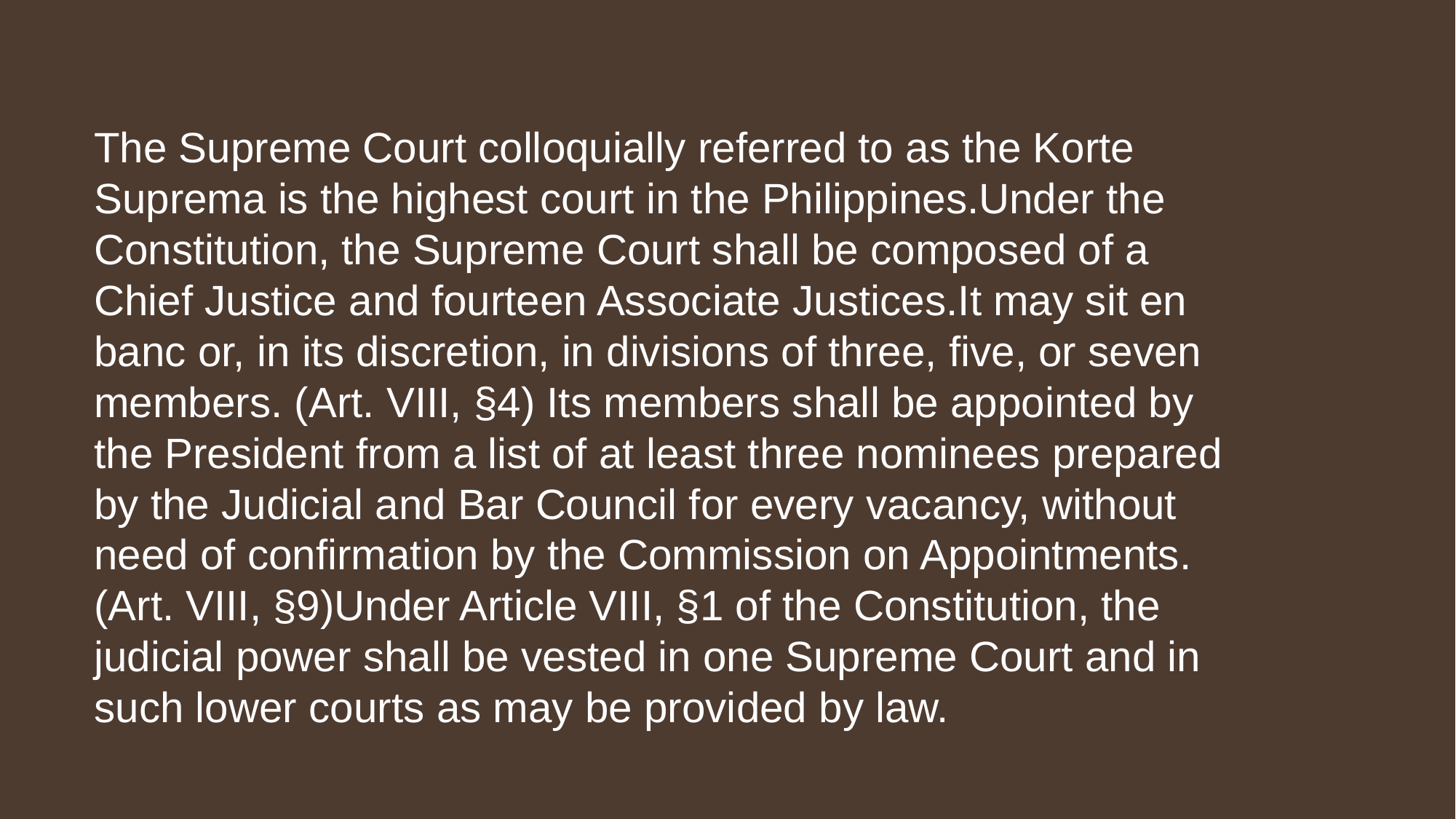

The Supreme Court colloquially referred to as the Korte Suprema is the highest court in the Philippines.Under the Constitution, the Supreme Court shall be composed of a Chief Justice and fourteen Associate Justices.It may sit en banc or, in its discretion, in divisions of three, five, or seven members. (Art. VIII, §4) Its members shall be appointed by the President from a list of at least three nominees prepared by the Judicial and Bar Council for every vacancy, without need of confirmation by the Commission on Appointments. (Art. VIII, §9)Under Article VIII, §1 of the Constitution, the judicial power shall be vested in one Supreme Court and in such lower courts as may be provided by law.